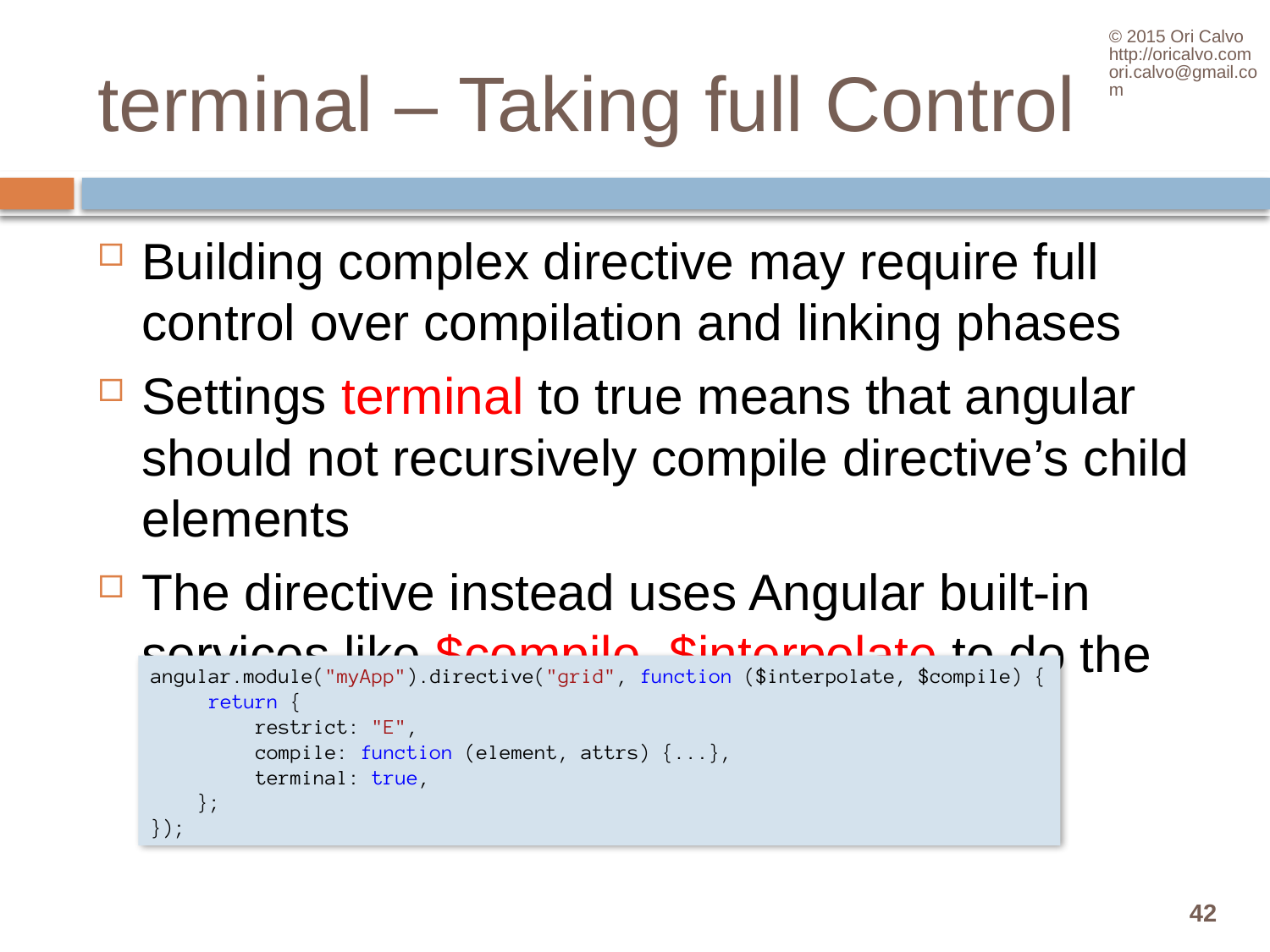

© 2015 Ori Calvo http://oricalvo.com ori.calvo@gmail.com
# terminal – Taking full Control
Building complex directive may require full control over compilation and linking phases
Settings terminal to true means that angular should not recursively compile directive’s child elements
The directive instead uses Angular built-in services like $compile, $interpolate to do the work
angular.module("myApp").directive("grid", function ($interpolate, $compile) {
     return {
         restrict: "E",
         compile: function (element, attrs) {...},
         terminal: true,
    };
});